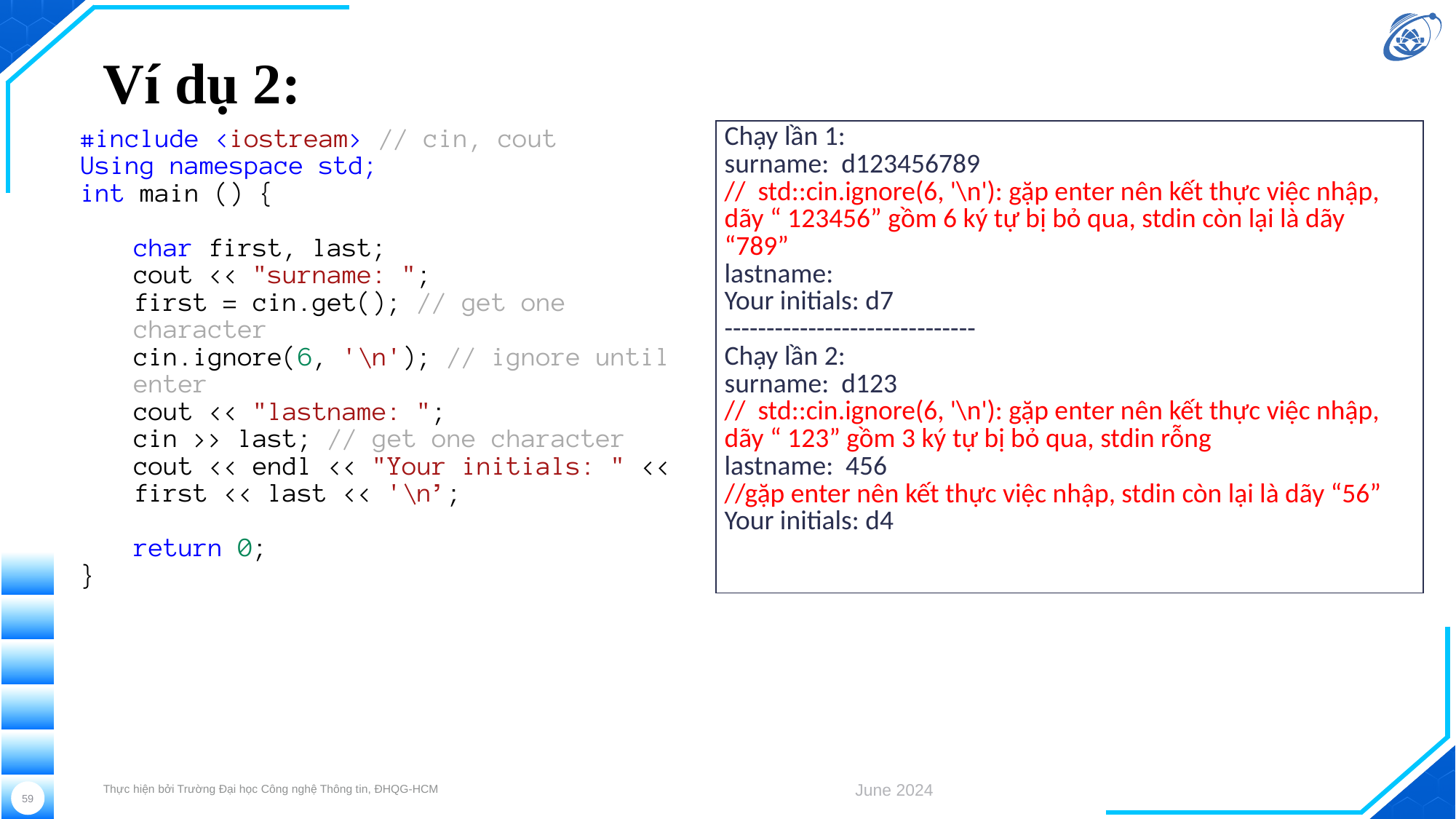

# Ví dụ 2:
| #include <iostream> // cin, cout Using namespace std; int main () { char first, last; cout << "surname: "; first = cin.get(); // get one character cin.ignore(6, '\n'); // ignore until enter cout << "lastname: "; cin >> last; // get one character cout << endl << "Your initials: " << first << last << '\n’; return 0; } | Chạy lần 1: surname: d123456789 // std::cin.ignore(6, '\n'): gặp enter nên kết thực việc nhập, dãy “ 123456” gồm 6 ký tự bị bỏ qua, stdin còn lại là dãy “789” lastname: Your initials: d7 ------------------------------ Chạy lần 2: surname: d123 // std::cin.ignore(6, '\n'): gặp enter nên kết thực việc nhập, dãy “ 123” gồm 3 ký tự bị bỏ qua, stdin rỗng lastname: 456 //gặp enter nên kết thực việc nhập, stdin còn lại là dãy “56” Your initials: d4 |
| --- | --- |

Thực hiện bởi Trường Đại học Công nghệ Thông tin, ĐHQG-HCM
June 2024
59